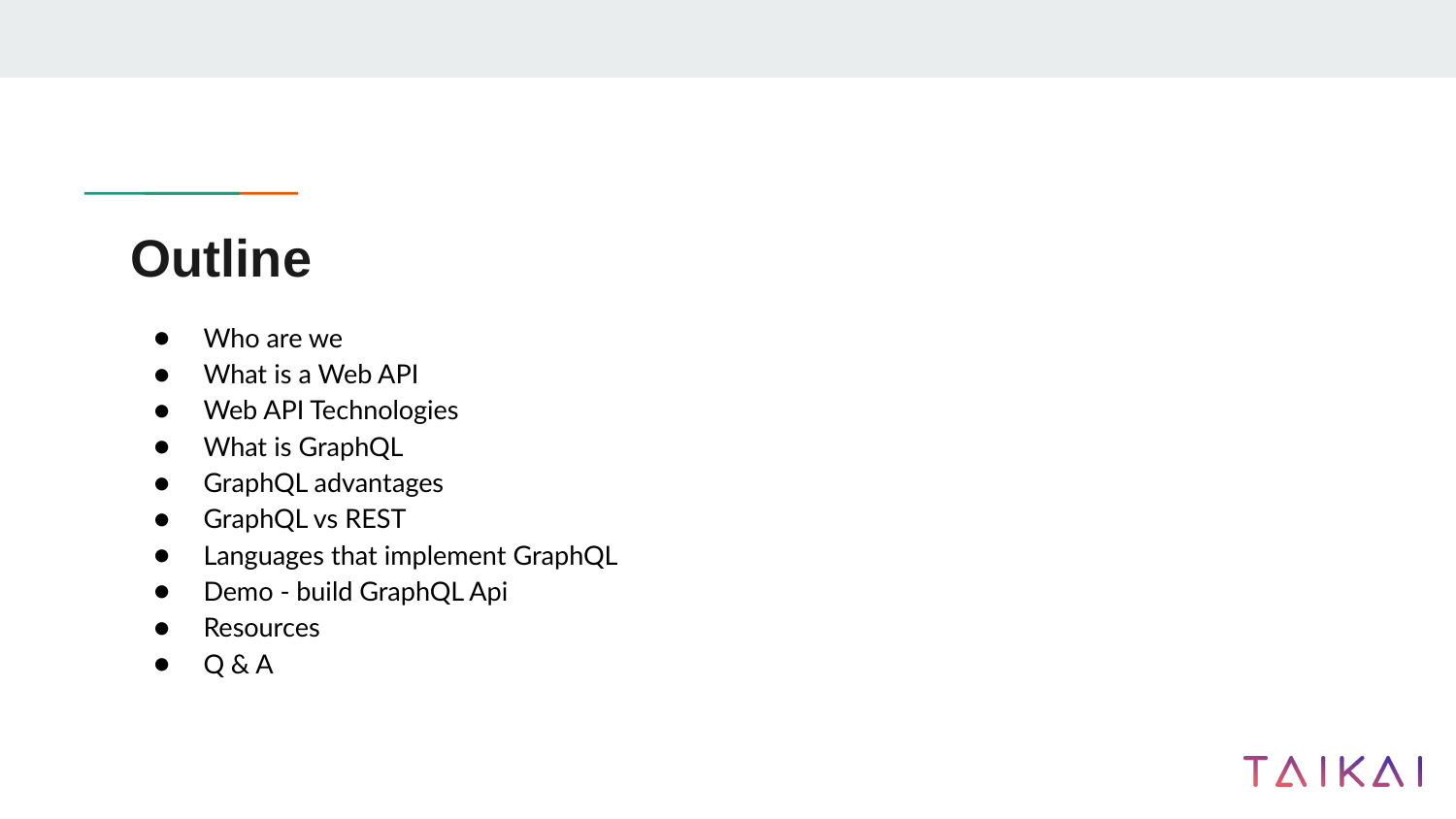

# Outline
Who are we
What is a Web API
Web API Technologies
What is GraphQL
GraphQL advantages
GraphQL vs REST
Languages that implement GraphQL
Demo - build GraphQL Api
Resources
Q & A